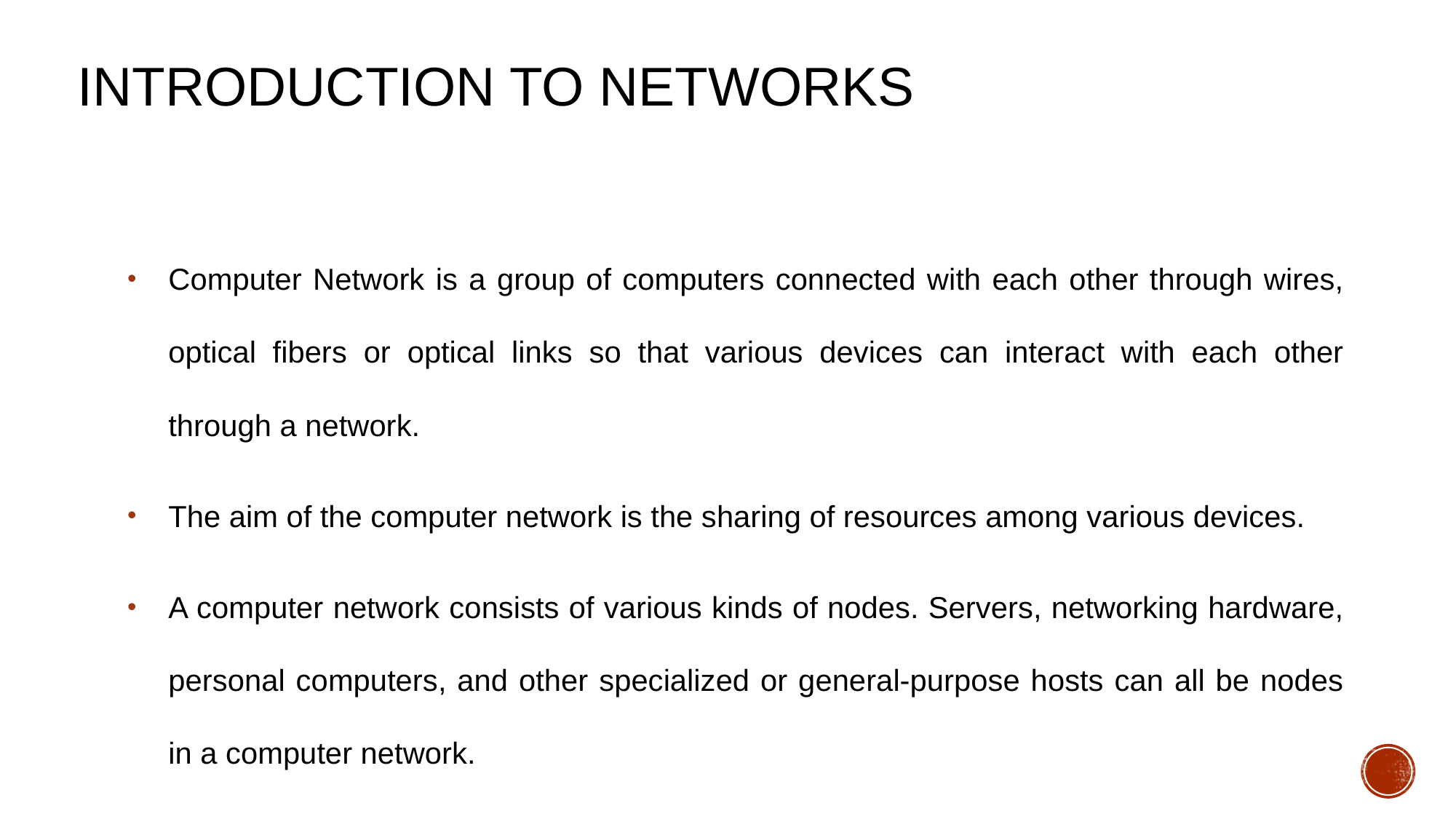

# Introduction to Networks
Computer Network is a group of computers connected with each other through wires, optical fibers or optical links so that various devices can interact with each other through a network.
The aim of the computer network is the sharing of resources among various devices.
A computer network consists of various kinds of nodes. Servers, networking hardware, personal computers, and other specialized or general-purpose hosts can all be nodes in a computer network.